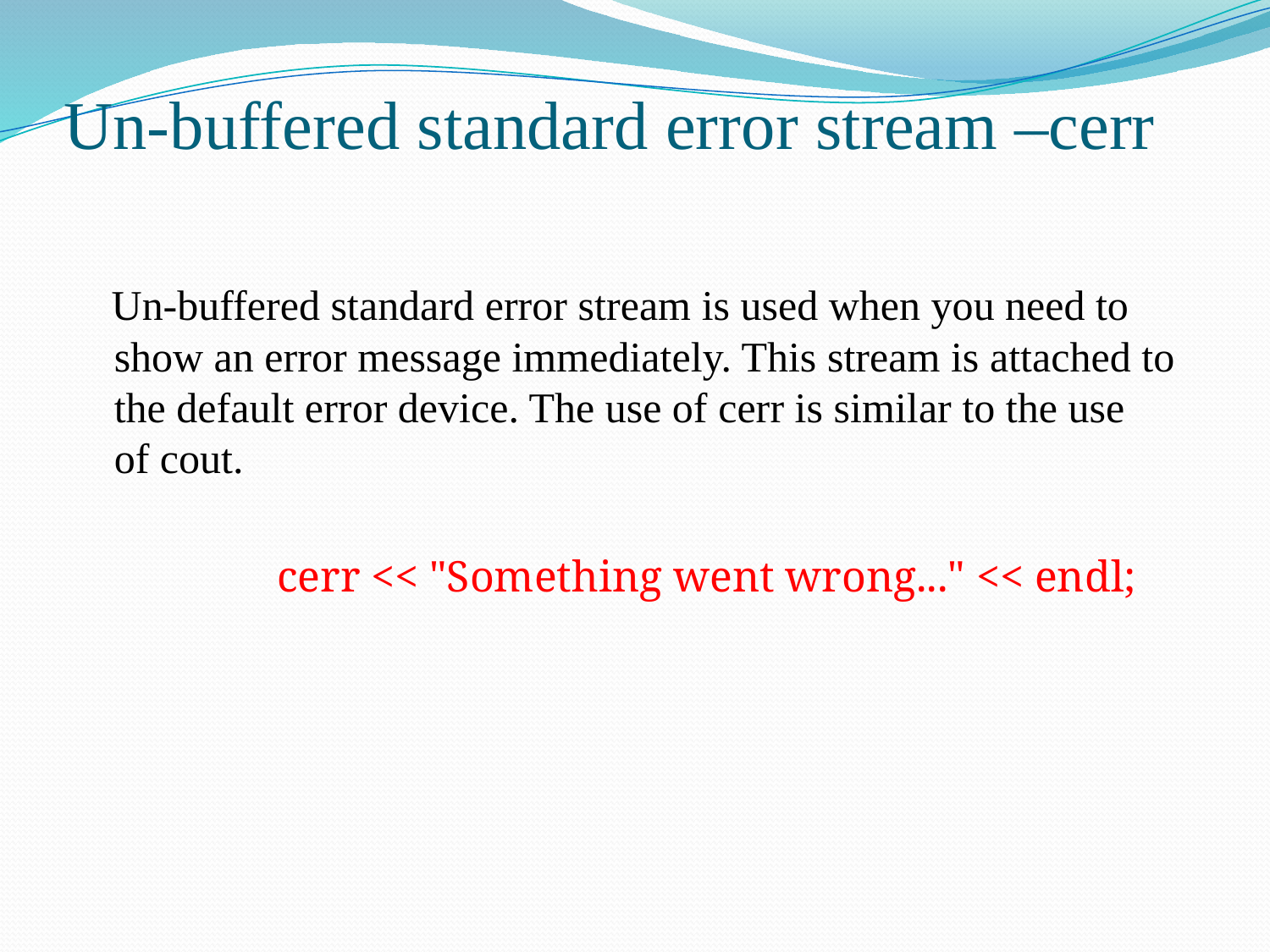

# Un-buffered standard error stream –cerr
   Un-buffered standard error stream is used when you need to show an error message immediately. This stream is attached to the default error device. The use of cerr is similar to the use of cout.

                   cerr << "Something went wrong..." << endl;